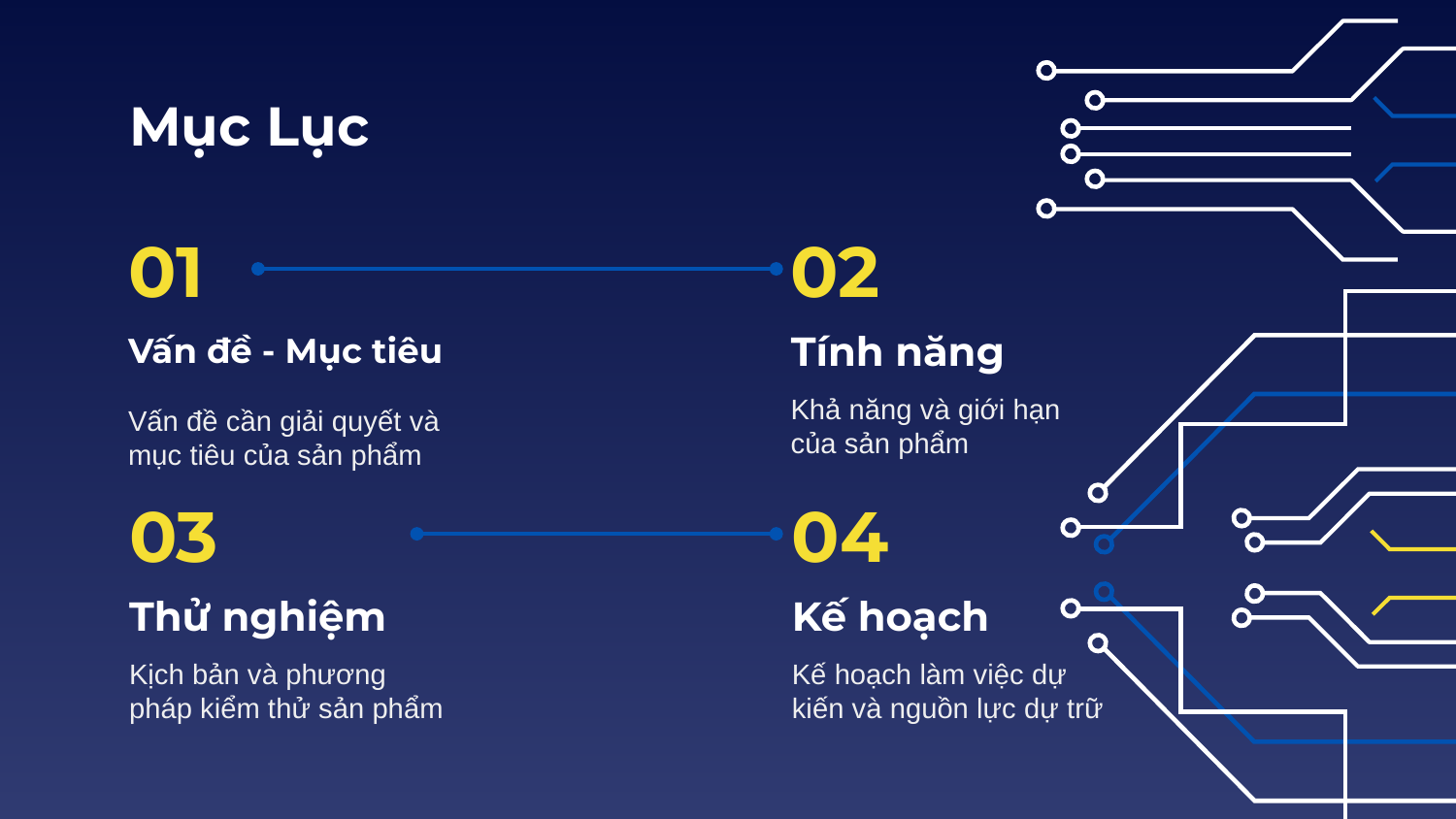

Mục Lục
01
02

Tính năng
# Vấn đề - Mục tiêu
Khả năng và giới hạn của sản phẩm
Vấn đề cần giải quyết và mục tiêu của sản phẩm
03
04
Thử nghiệm
Kế hoạch
Kịch bản và phương pháp kiểm thử sản phẩm
Kế hoạch làm việc dự kiến và nguồn lực dự trữ